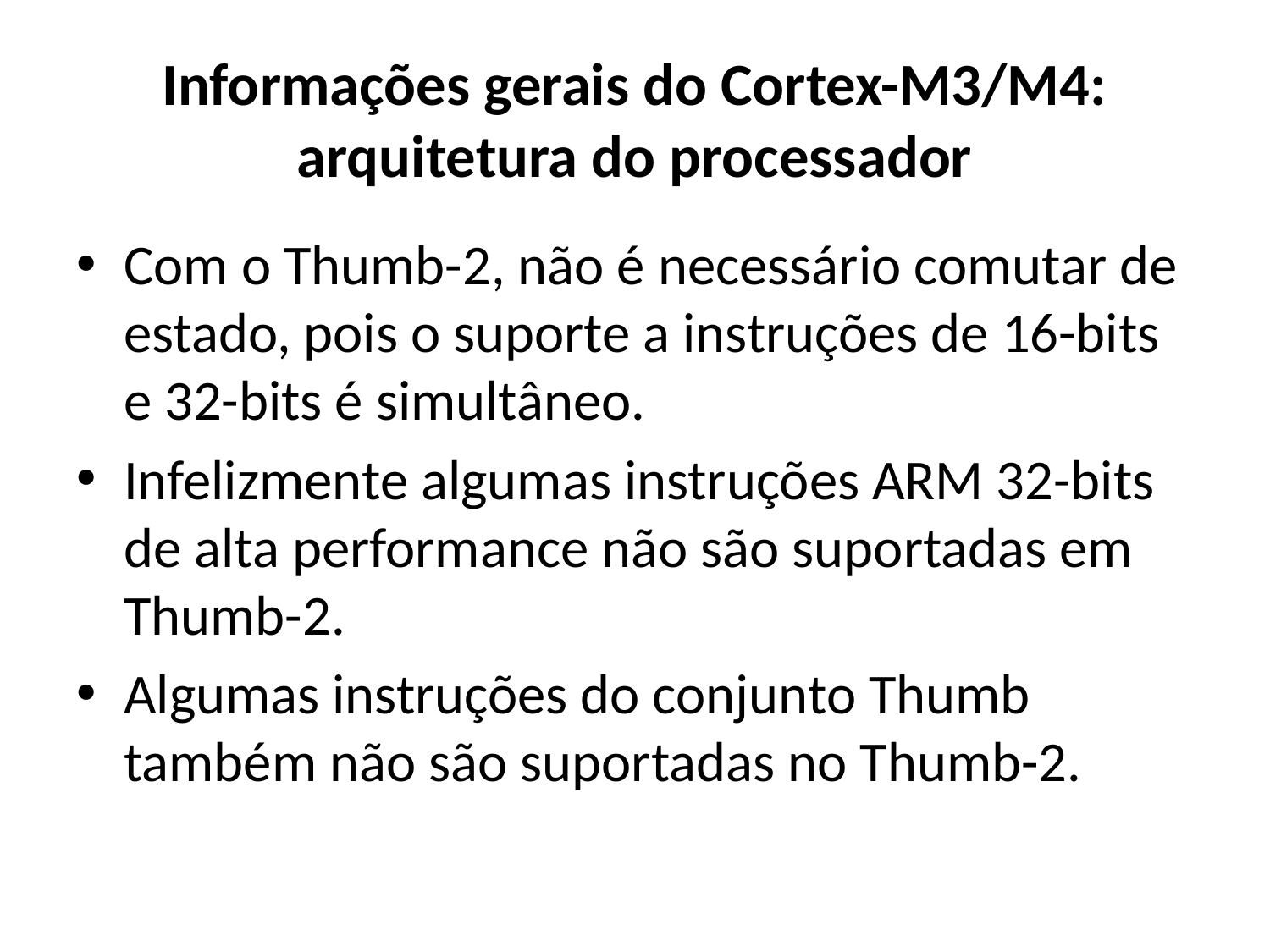

# Informações gerais do Cortex-M3/M4: arquitetura do processador
Com o Thumb-2, não é necessário comutar de estado, pois o suporte a instruções de 16-bits e 32-bits é simultâneo.
Infelizmente algumas instruções ARM 32-bits de alta performance não são suportadas em Thumb-2.
Algumas instruções do conjunto Thumb também não são suportadas no Thumb-2.